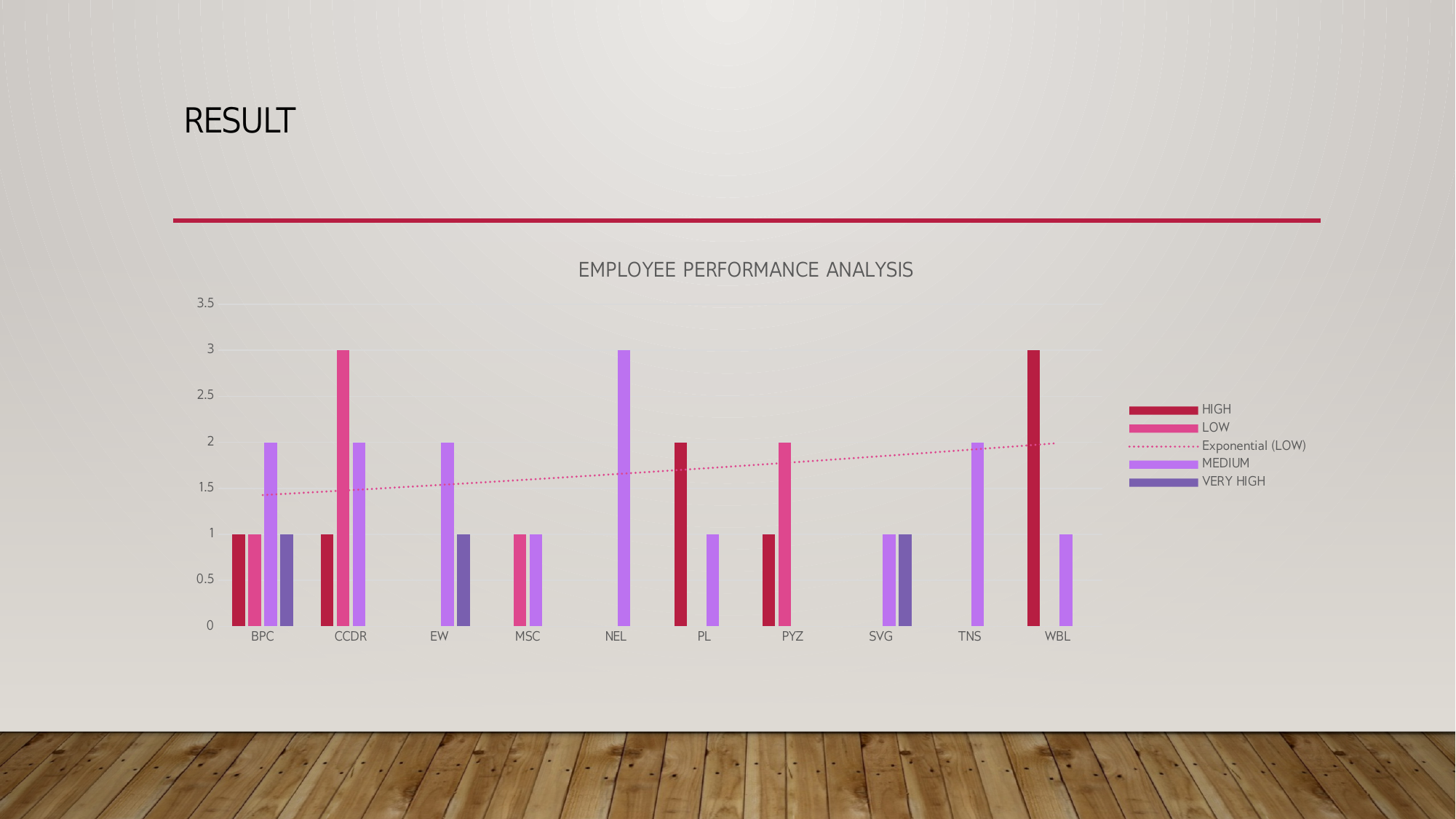

# result

### Chart: EMPLOYEE PERFORMANCE ANALYSIS

| Category | HIGH | LOW | MEDIUM | VERY HIGH |
|---|---|---|---|---|
| BPC | 1.0 | 1.0 | 2.0 | 1.0 |
| CCDR | 1.0 | 3.0 | 2.0 | None |
| EW | None | None | 2.0 | 1.0 |
| MSC | None | 1.0 | 1.0 | None |
| NEL | None | None | 3.0 | None |
| PL | 2.0 | None | 1.0 | None |
| PYZ | 1.0 | 2.0 | None | None |
| SVG | None | None | 1.0 | 1.0 |
| TNS | None | None | 2.0 | None |
| WBL | 3.0 | None | 1.0 | None |